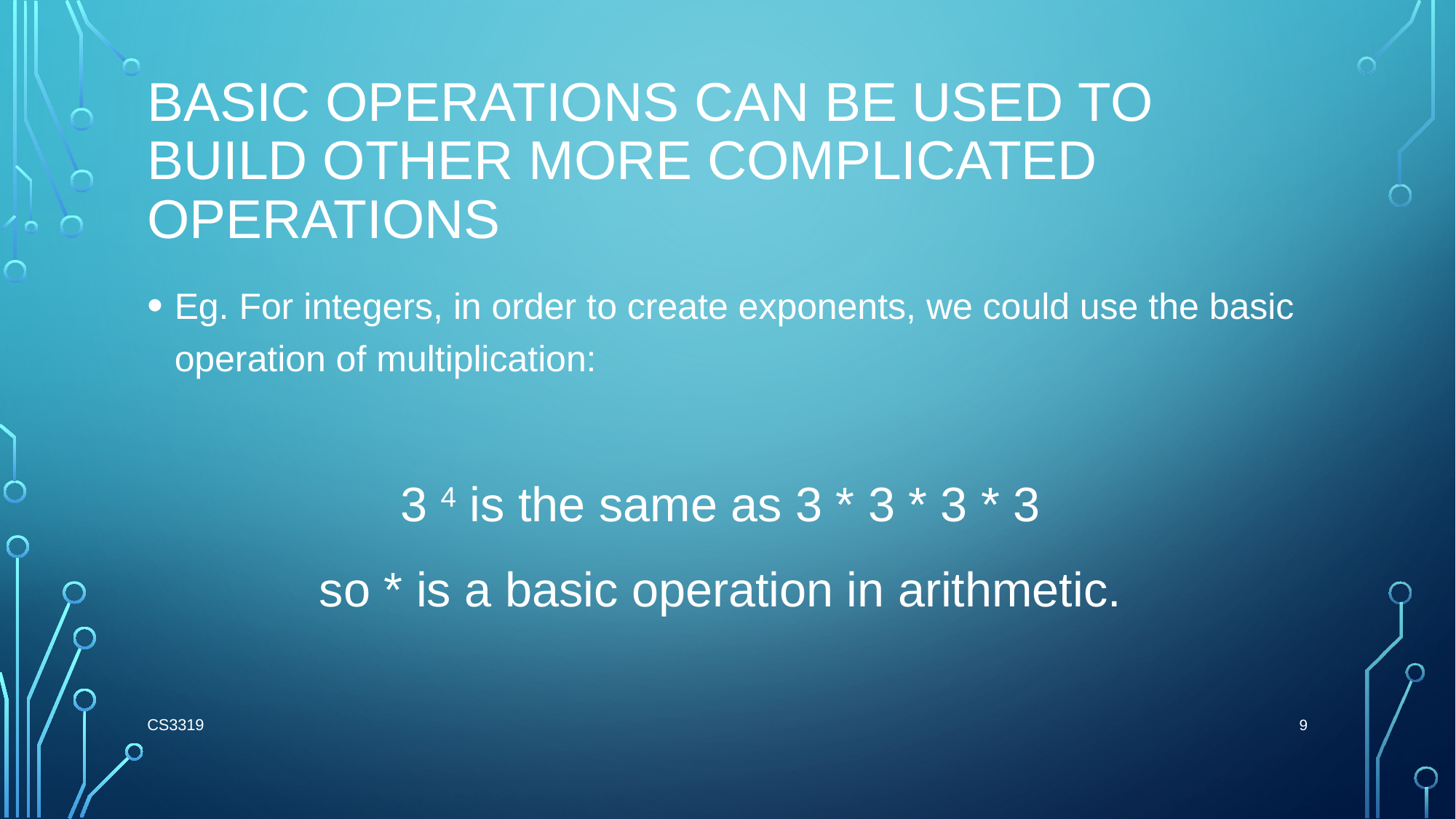

# Basic operations can be used to build other more complicated operations
Eg. For integers, in order to create exponents, we could use the basic operation of multiplication:

3 4 is the same as 3 * 3 * 3 * 3
so * is a basic operation in arithmetic.
9
CS3319